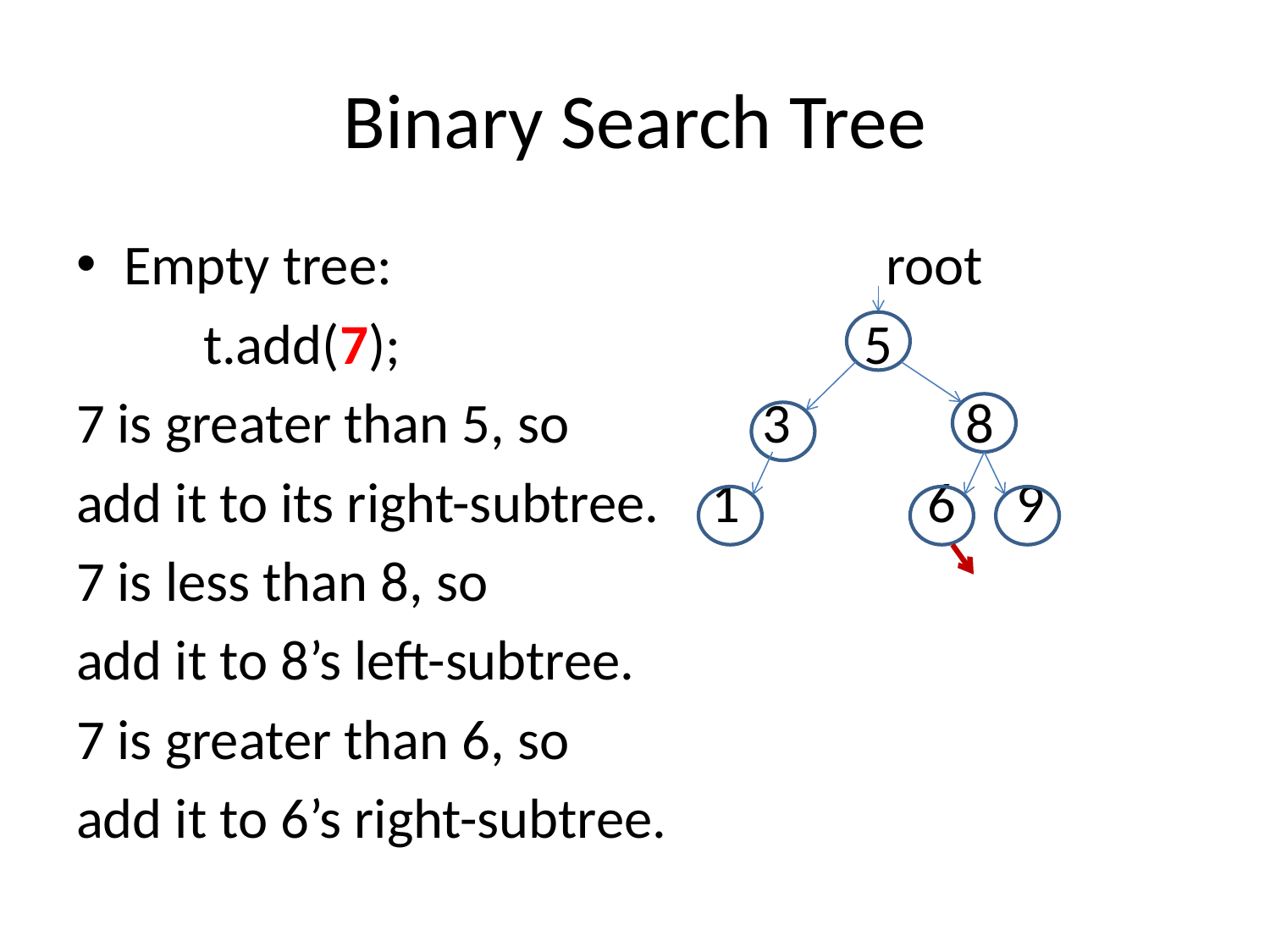

# Binary Search Tree
Empty tree:				root
	t.add(7);  				  5
7 is greater than 5, so		    3		8
add it to its right-subtree.	1	       6	    9
7 is less than 8, so
add it to 8’s left-subtree.
7 is greater than 6, so
add it to 6’s right-subtree.